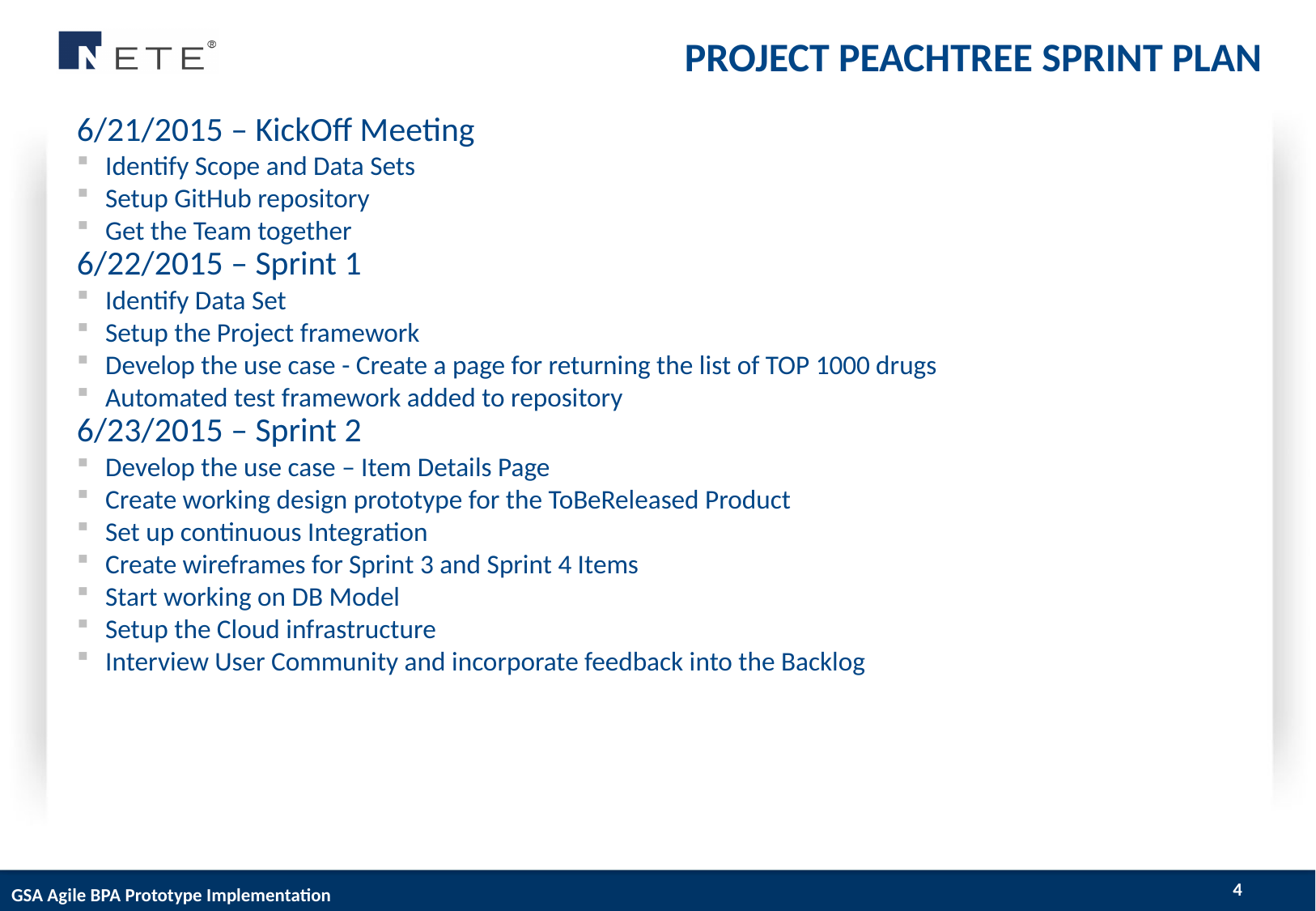

Project PeachTree Sprint Plan
6/21/2015 – KickOff Meeting
Identify Scope and Data Sets
Setup GitHub repository
Get the Team together
6/22/2015 – Sprint 1
Identify Data Set
Setup the Project framework
Develop the use case - Create a page for returning the list of TOP 1000 drugs
Automated test framework added to repository
6/23/2015 – Sprint 2
Develop the use case – Item Details Page
Create working design prototype for the ToBeReleased Product
Set up continuous Integration
Create wireframes for Sprint 3 and Sprint 4 Items
Start working on DB Model
Setup the Cloud infrastructure
Interview User Community and incorporate feedback into the Backlog
4